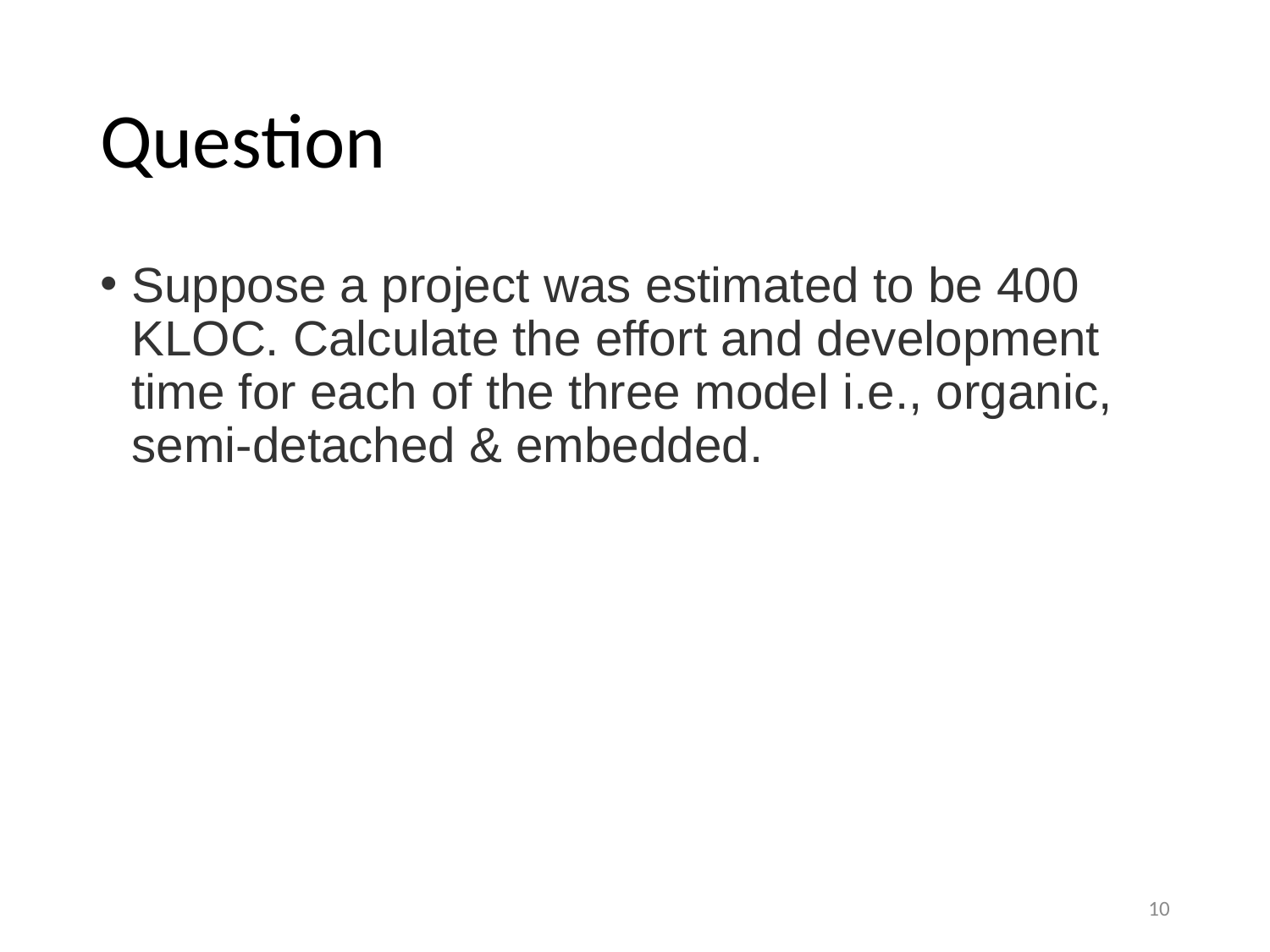

# Question
Suppose a project was estimated to be 400 KLOC. Calculate the effort and development time for each of the three model i.e., organic, semi-detached & embedded.
10